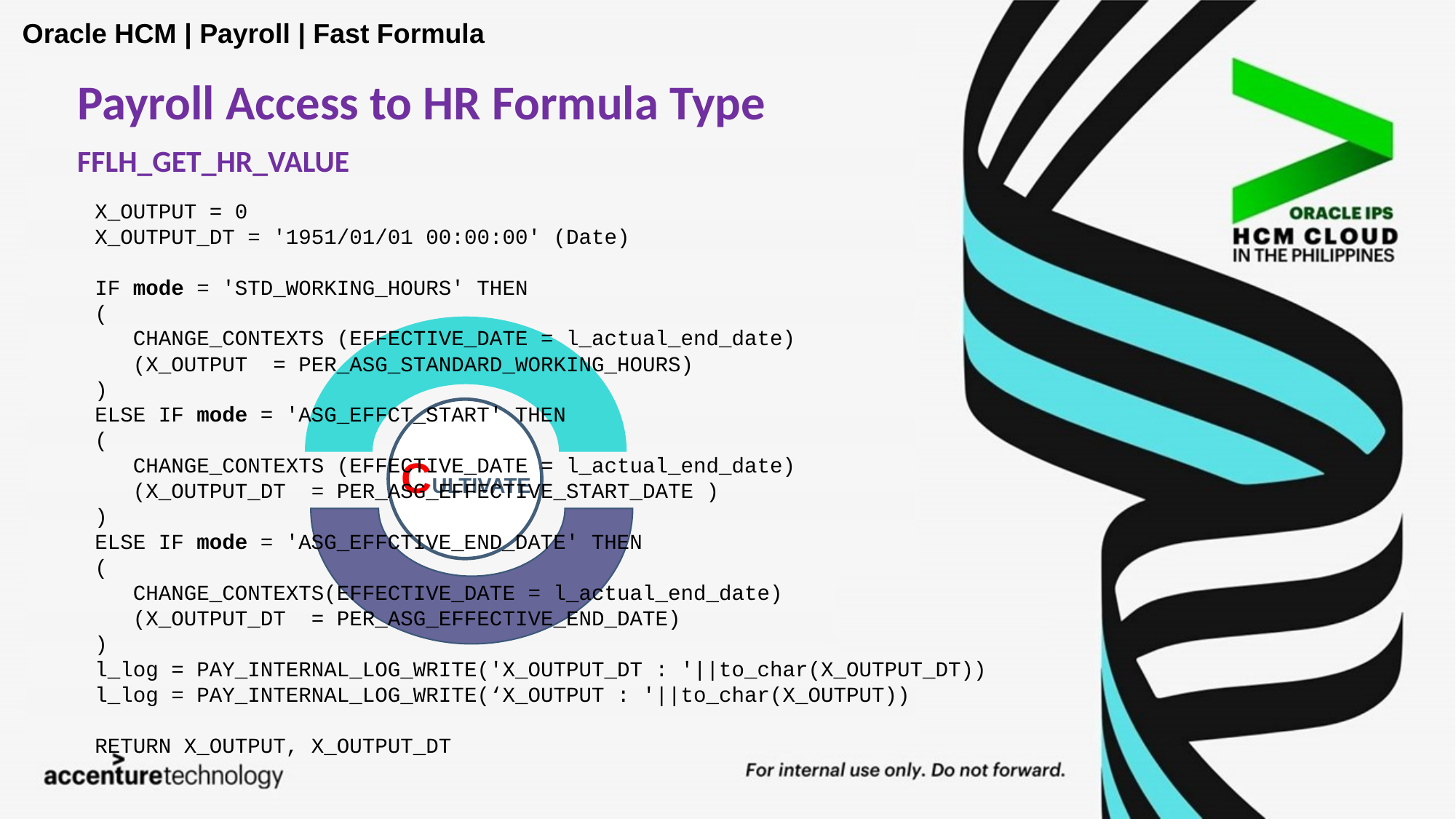

Oracle HCM | Payroll | Fast Formula
Payroll Access to HR Formula Type
FFLH_GET_HR_VALUE
X_OUTPUT = 0
X_OUTPUT_DT = '1951/01/01 00:00:00' (Date)

IF mode = 'STD_WORKING_HOURS' THEN
(
   CHANGE_CONTEXTS (EFFECTIVE_DATE = l_actual_end_date)
   (X_OUTPUT  = PER_ASG_STANDARD_WORKING_HOURS)
)
ELSE IF mode = 'ASG_EFFCT_START' THEN
(
   CHANGE_CONTEXTS (EFFECTIVE_DATE = l_actual_end_date)
   (X_OUTPUT_DT  = PER_ASG_EFFECTIVE_START_DATE )
)
ELSE IF mode = 'ASG_EFFCTIVE_END_DATE' THEN
(
   CHANGE_CONTEXTS(EFFECTIVE_DATE = l_actual_end_date)
   (X_OUTPUT_DT  = PER_ASG_EFFECTIVE_END_DATE)
)
l_log = PAY_INTERNAL_LOG_WRITE('X_OUTPUT_DT : '||to_char(X_OUTPUT_DT))
l_log = PAY_INTERNAL_LOG_WRITE(‘X_OUTPUT : '||to_char(X_OUTPUT))

RETURN X_OUTPUT, X_OUTPUT_DT